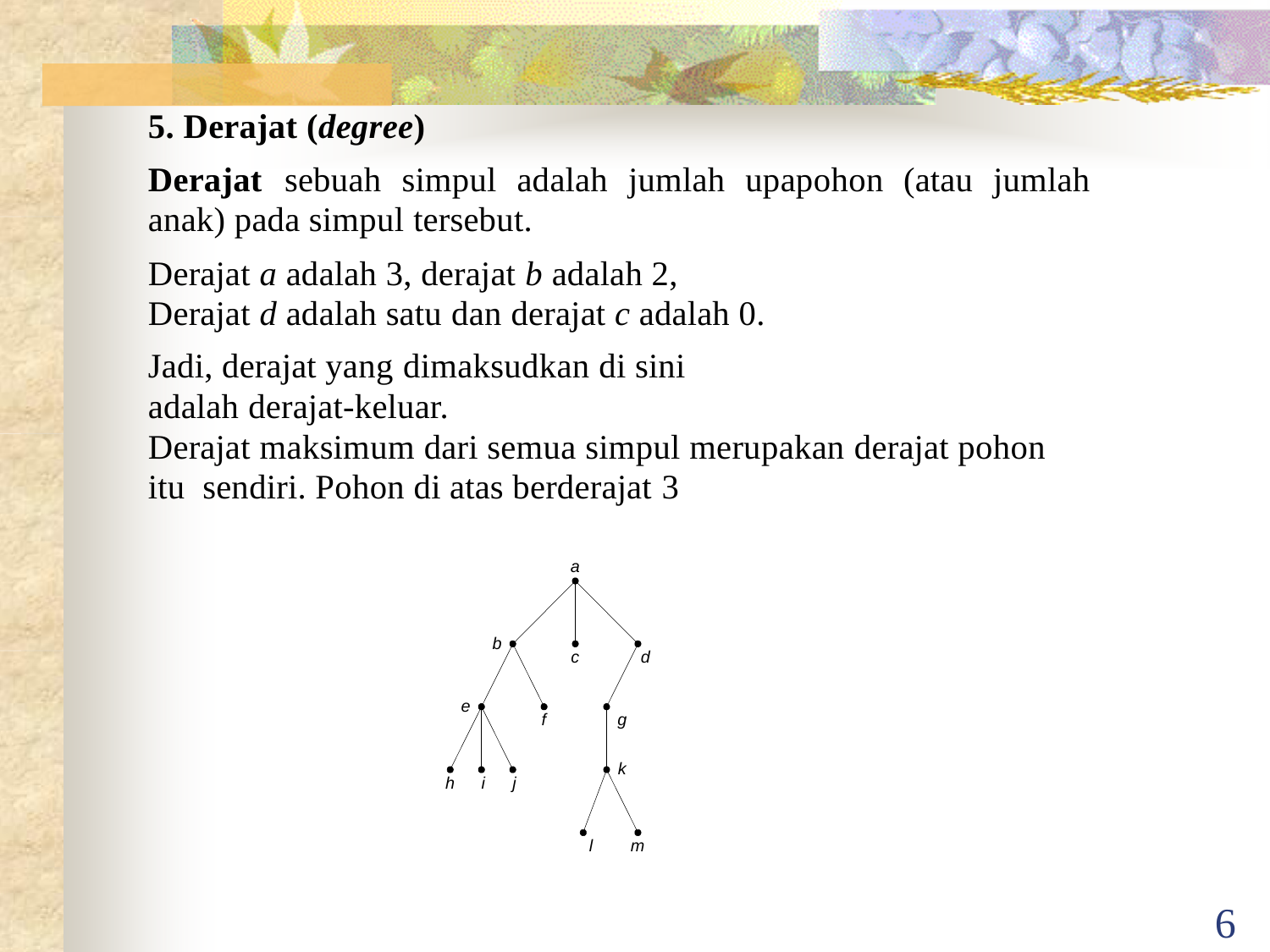

# 5. Derajat (degree)
Derajat	sebuah	simpul	adalah	jumlah	upapohon	(atau	jumlah
anak) pada simpul tersebut.
Derajat a adalah 3, derajat b adalah 2,  Derajat d adalah satu dan derajat c adalah 0.
Jadi, derajat yang dimaksudkan di sini adalah derajat-keluar.
Derajat maksimum dari semua simpul merupakan derajat pohon itu  sendiri. Pohon di atas berderajat 3
a

b
c
d
e

f
g
k
h	i	j
l
m
6